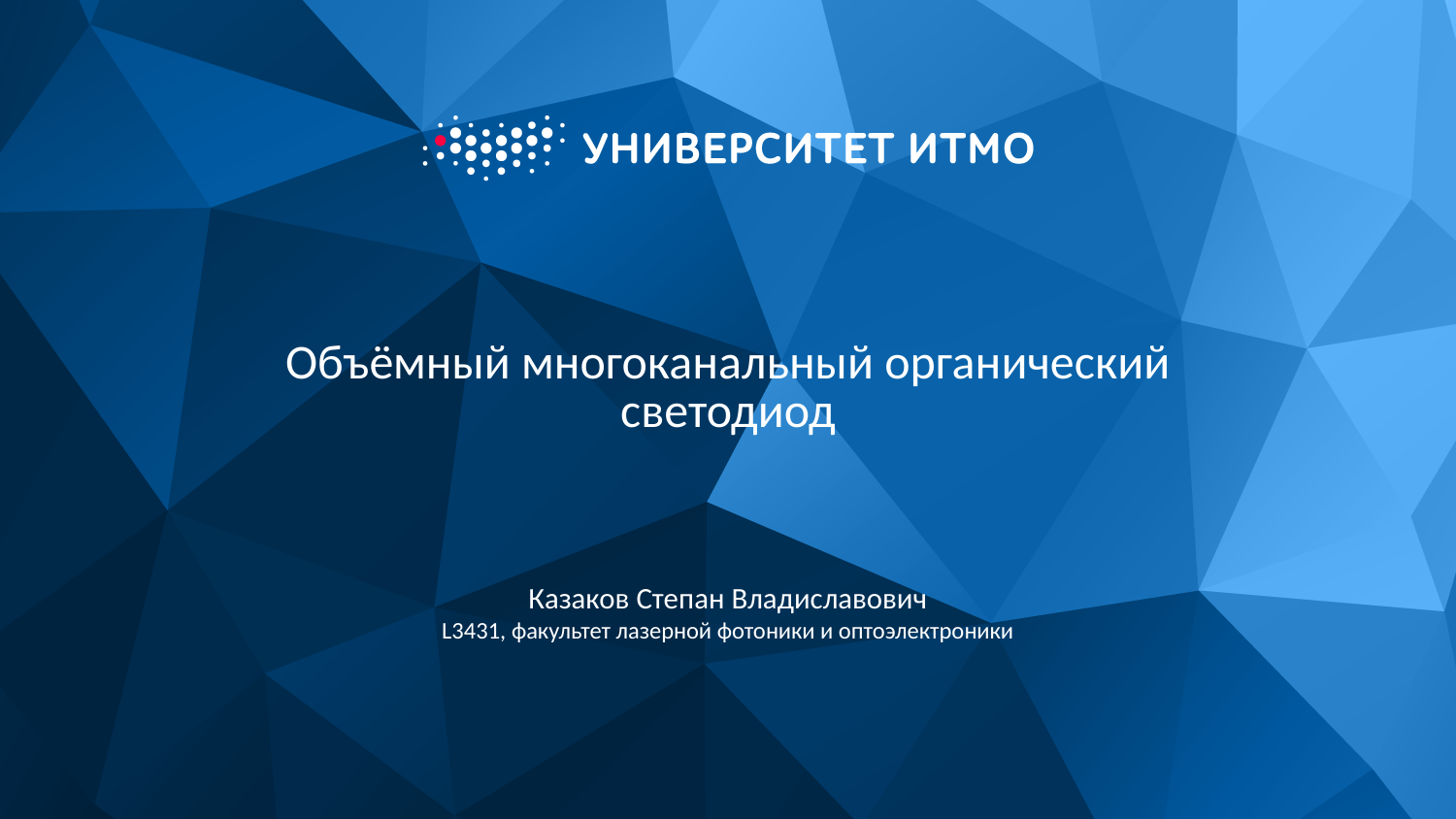

# Объёмный многоканальный органический светодиод
Казаков Степан Владиславович
L3431, факультет лазерной фотоники и оптоэлектроники